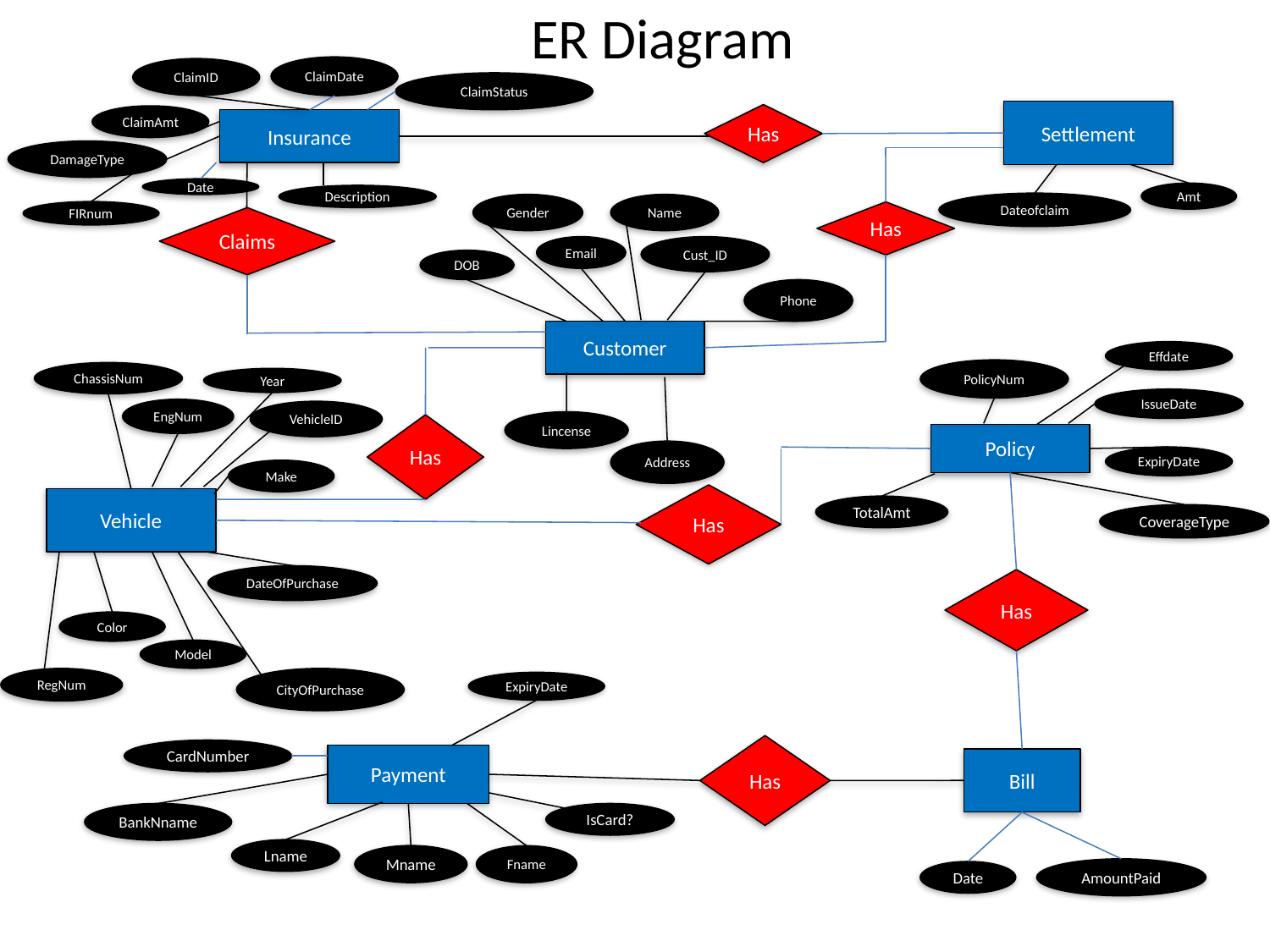

ER Diagram
ClaimDate
ClaimID
ClaimStatus
Settlement
Has
ClaimAmt
Insurance
DamageType
Date
Amt
Description
Dateofclaim
Gender
Name
FIRnum
Has
Claims
Email
Cust_ID
DOB
Phone
Customer
Effdate
PolicyNum
ChassisNum
Year
IssueDate
EngNum
VehicleID
Lincense
Has
Policy
Address
ExpiryDate
Make
Has
Vehicle
TotalAmt
CoverageType
DateOfPurchase
Has
Color
Model
RegNum
CityOfPurchase
ExpiryDate
Has
CardNumber
Payment
Bill
BankNname
IsCard?
Lname
Mname
Fname
AmountPaid
Date